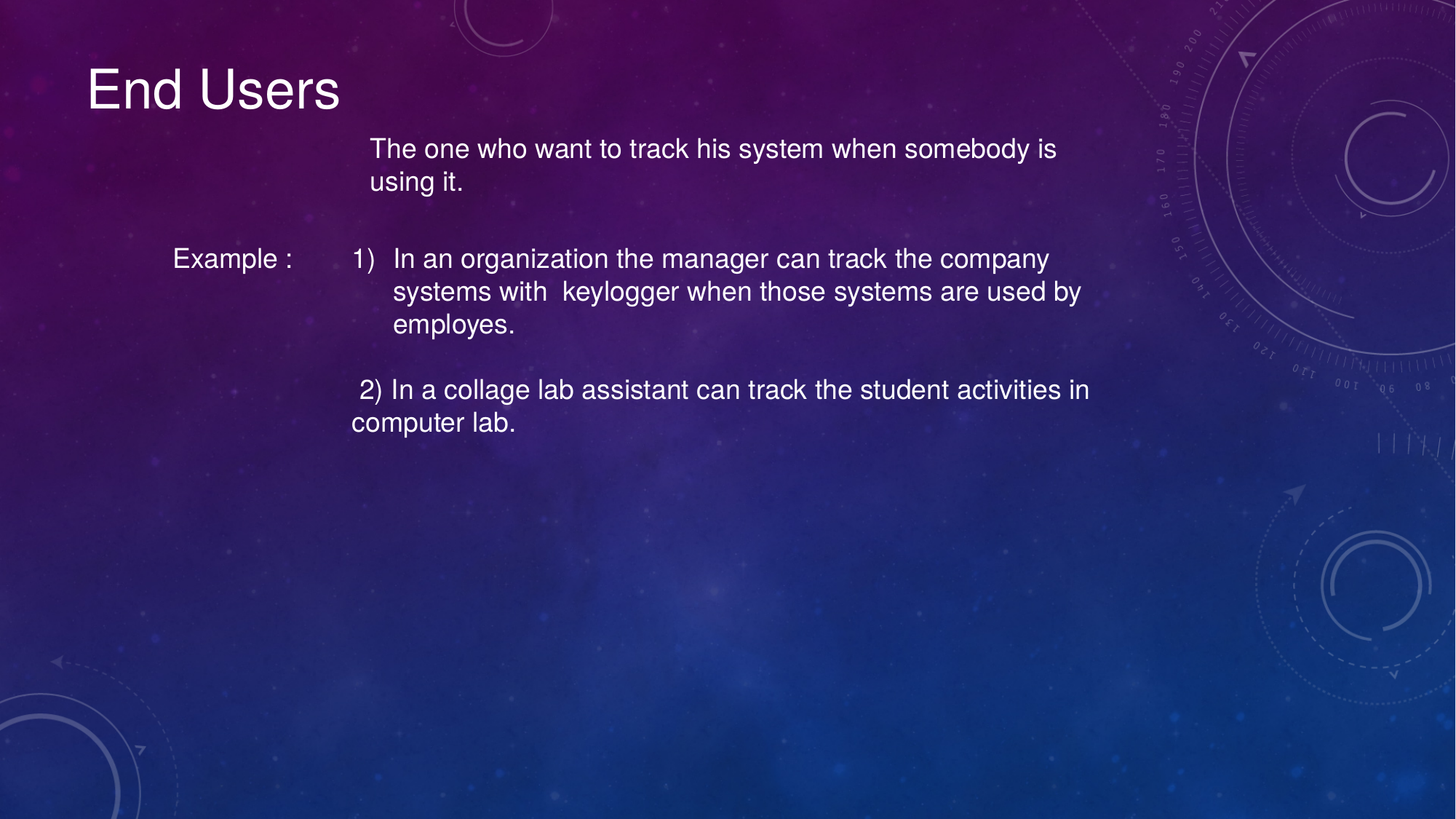

End Users
The one who want to track his system when somebody is using it.
Example :
In an organization the manager can track the company systems with  keylogger when those systems are used by employes.

 2) In a collage lab assistant can track the student activities in computer lab.